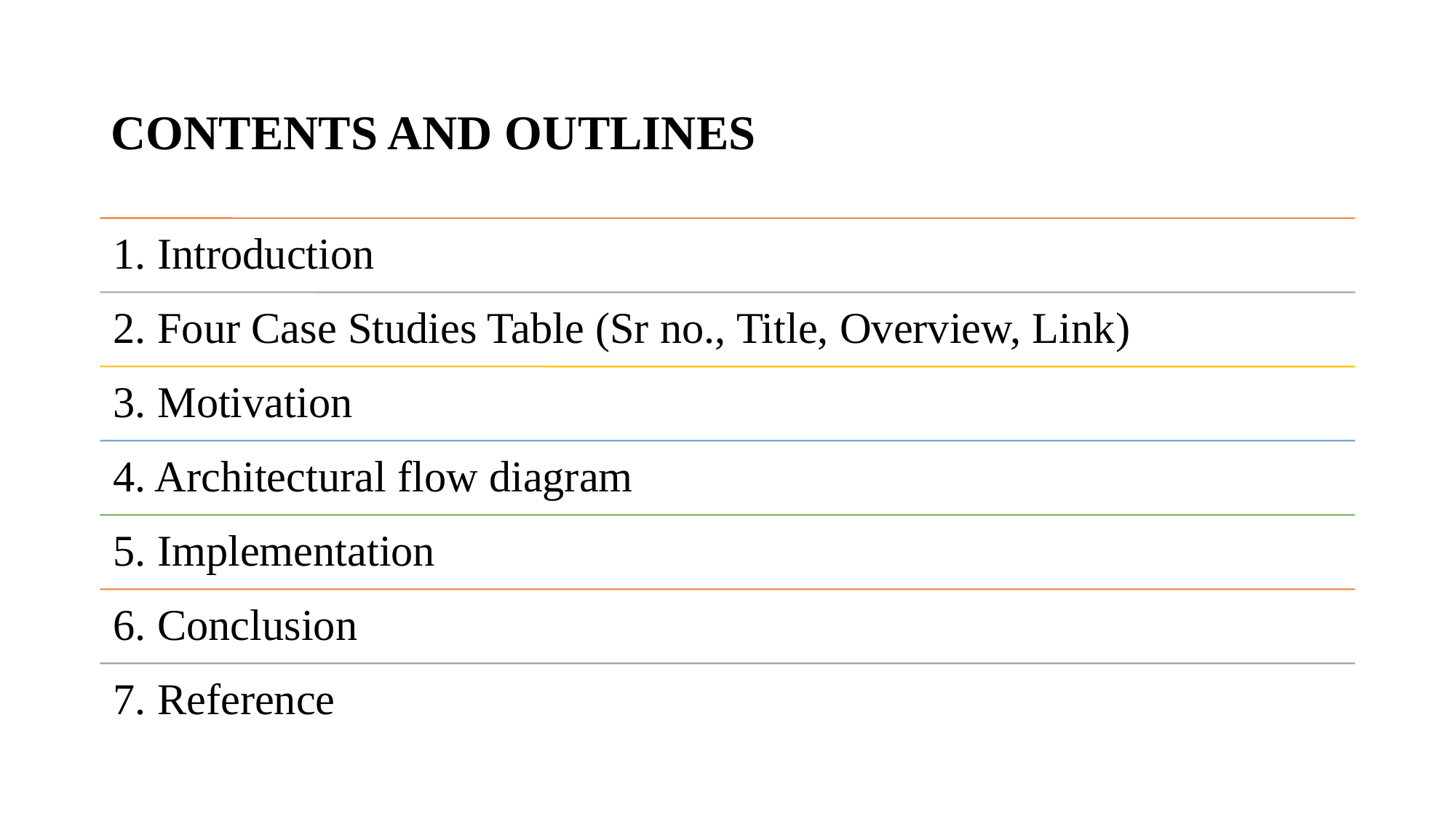

# CONTENTS AND OUTLINES
1. Introduction
2. Four Case Studies Table (Sr no., Title, Overview, Link)
3. Motivation
4. Architectural flow diagram
5. Implementation
6. Conclusion
7. Reference